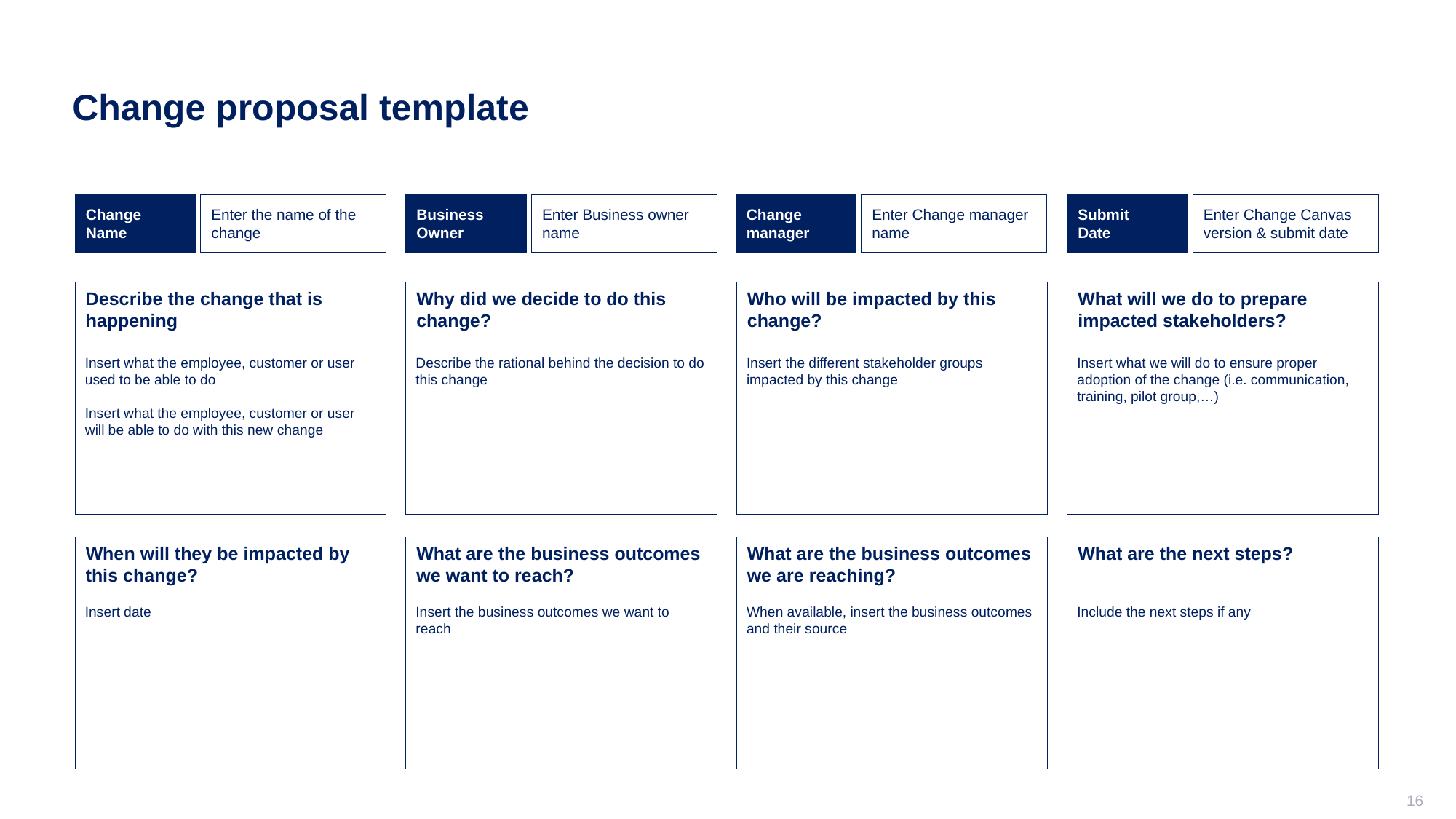

Change proposal template
Change
Name
Enter the name of the change
Business Owner
Enter Business owner name
Change manager
Enter Change manager name
Submit
Date
Enter Change Canvas version & submit date
Describe the change that is happening
Why did we decide to do this change?
Who will be impacted by this change?
What will we do to prepare impacted stakeholders?
Insert what the employee, customer or user used to be able to do

Insert what the employee, customer or user will be able to do with this new change
Describe the rational behind the decision to do this change
Insert the different stakeholder groups impacted by this change

Insert what we will do to ensure proper adoption of the change (i.e. communication, training, pilot group,…)

When will they be impacted by this change?
What are the business outcomes we want to reach?
What are the business outcomes we are reaching?
What are the next steps?
Insert date

Insert the business outcomes we want to reach
When available, insert the business outcomes and their source
Include the next steps if any

16